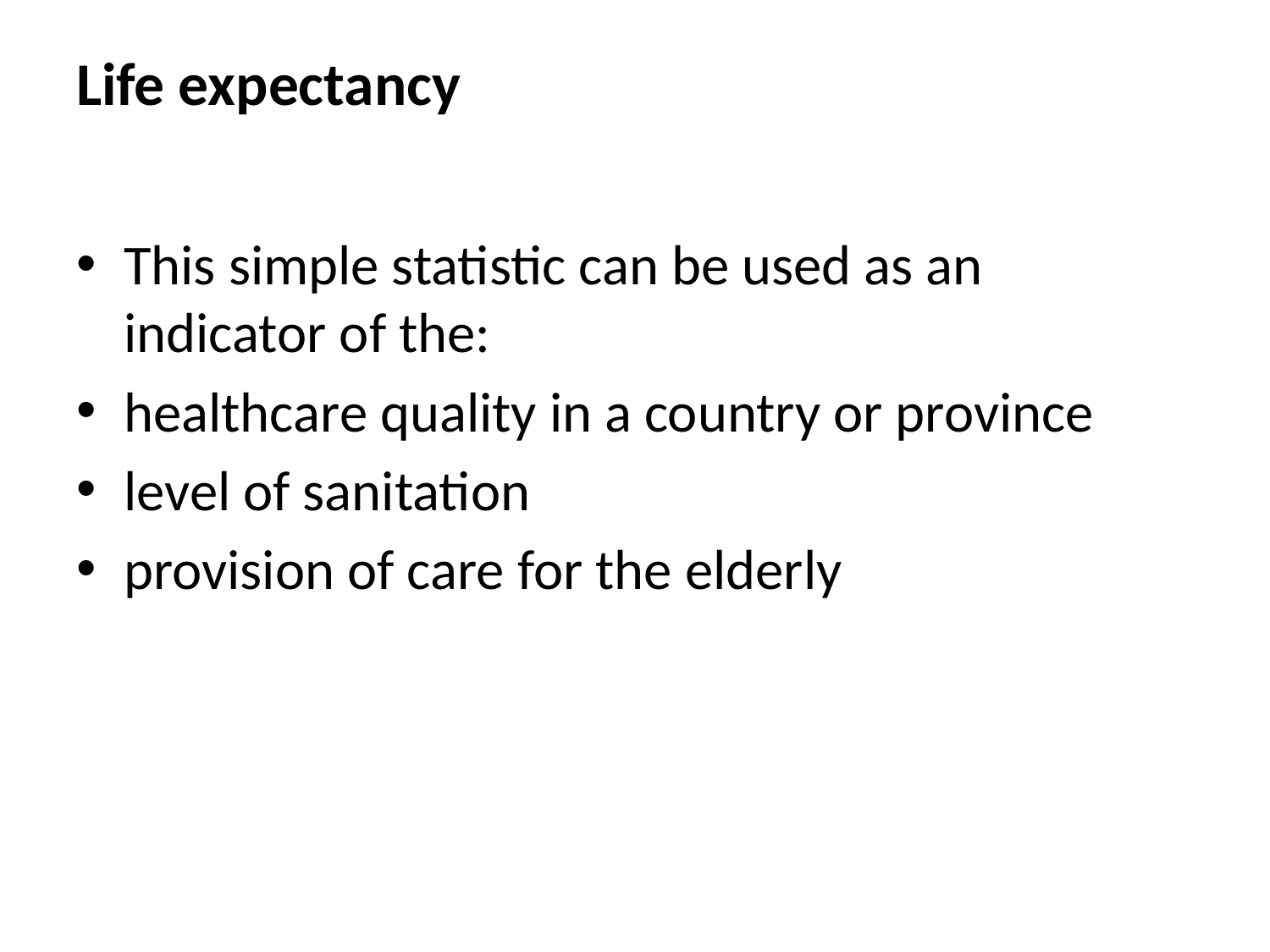

# Life expectancy
This simple statistic can be used as an indicator of the:
healthcare quality in a country or province
level of sanitation
provision of care for the elderly